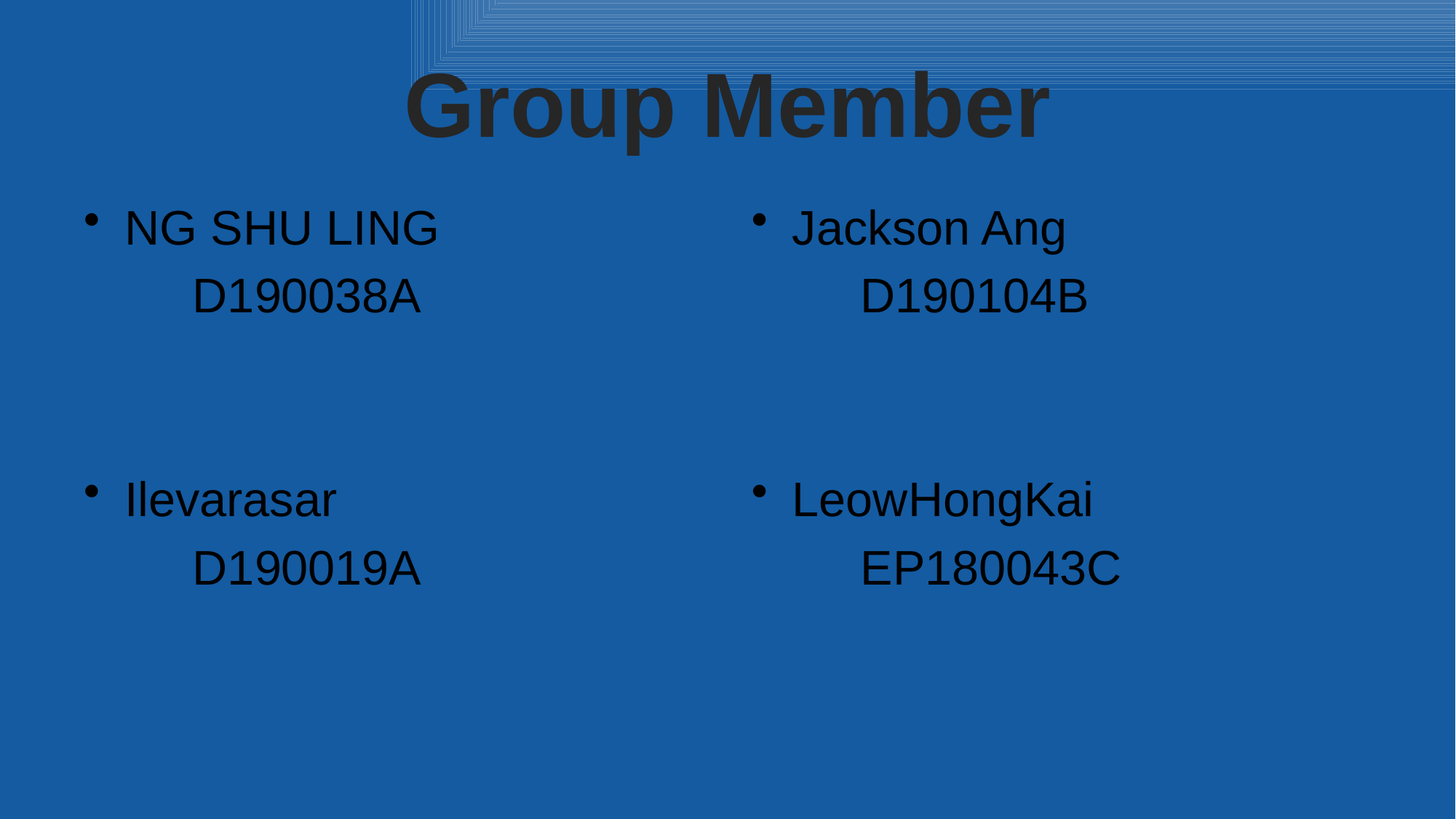

# Group Member
NG SHU LING
	D190038A

Ilevarasar
	D190019A

Jackson Ang
	D190104B

LeowHongKai
	EP180043C